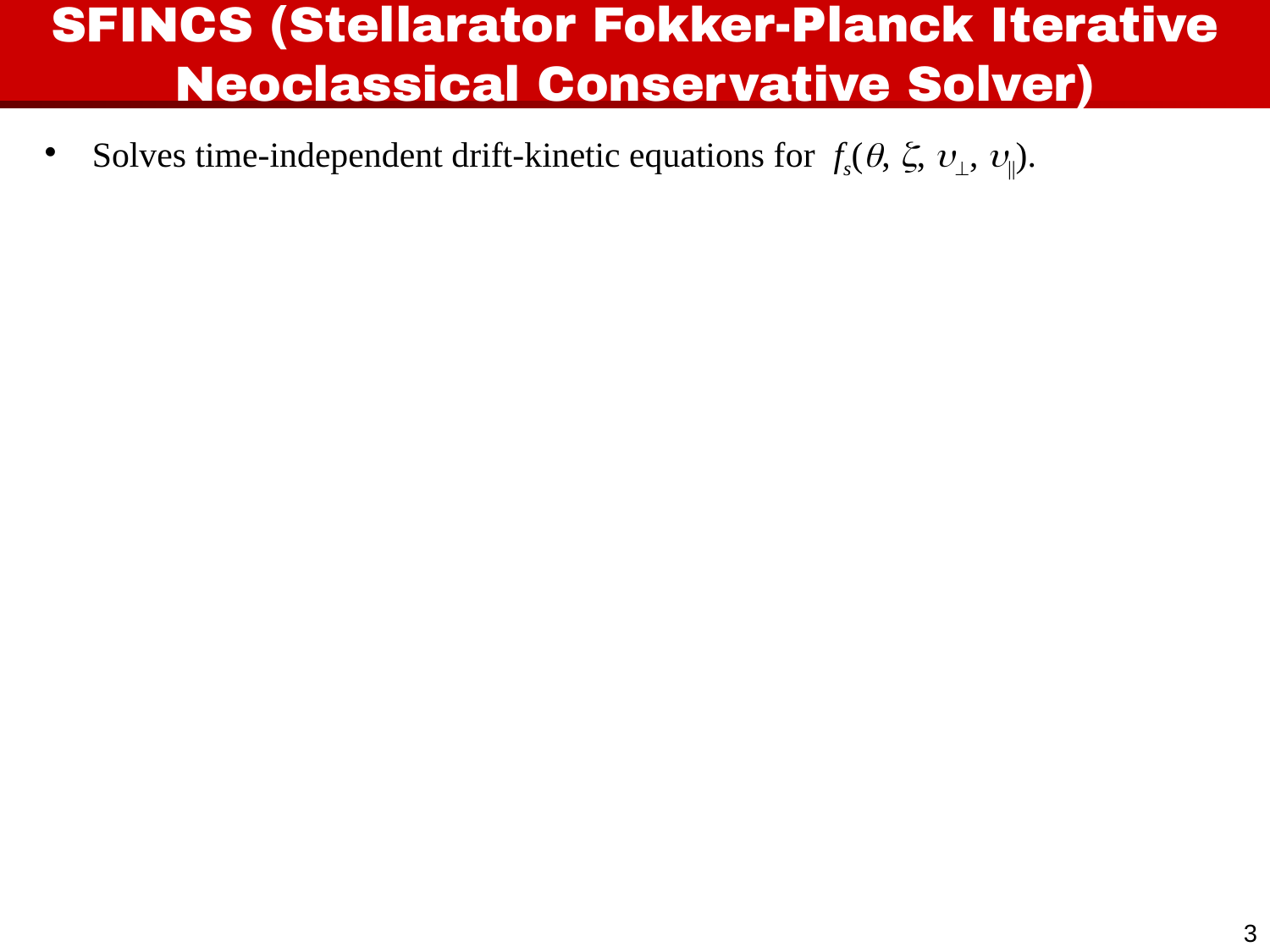

# SFINCS (Stellarator Fokker-Planck Iterative Neoclassical Conservative Solver)
Solves time-independent drift-kinetic equations for  fs(θ, ζ, υ⊥, υ||).
3